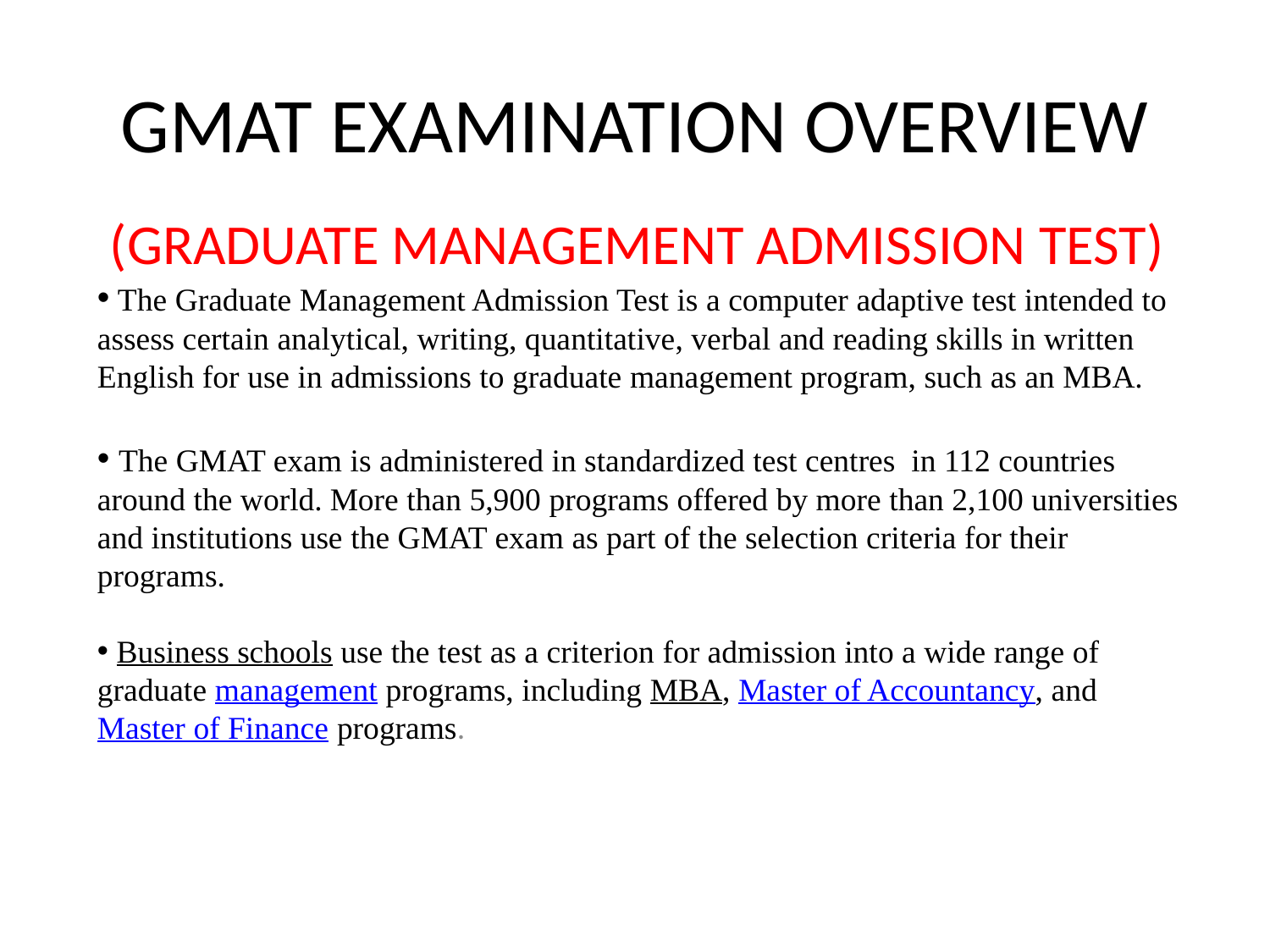

# GMAT EXAMINATION OVERVIEW

 (GRADUATE MANAGEMENT ADMISSION TEST)
 The Graduate Management Admission Test is a computer adaptive test intended to assess certain analytical, writing, quantitative, verbal and reading skills in written English for use in admissions to graduate management program, such as an MBA.
 The GMAT exam is administered in standardized test centres  in 112 countries around the world. More than 5,900 programs offered by more than 2,100 universities and institutions use the GMAT exam as part of the selection criteria for their programs.

 Business schools use the test as a criterion for admission into a wide range of graduate management programs, including MBA, Master of Accountancy, and Master of Finance programs.